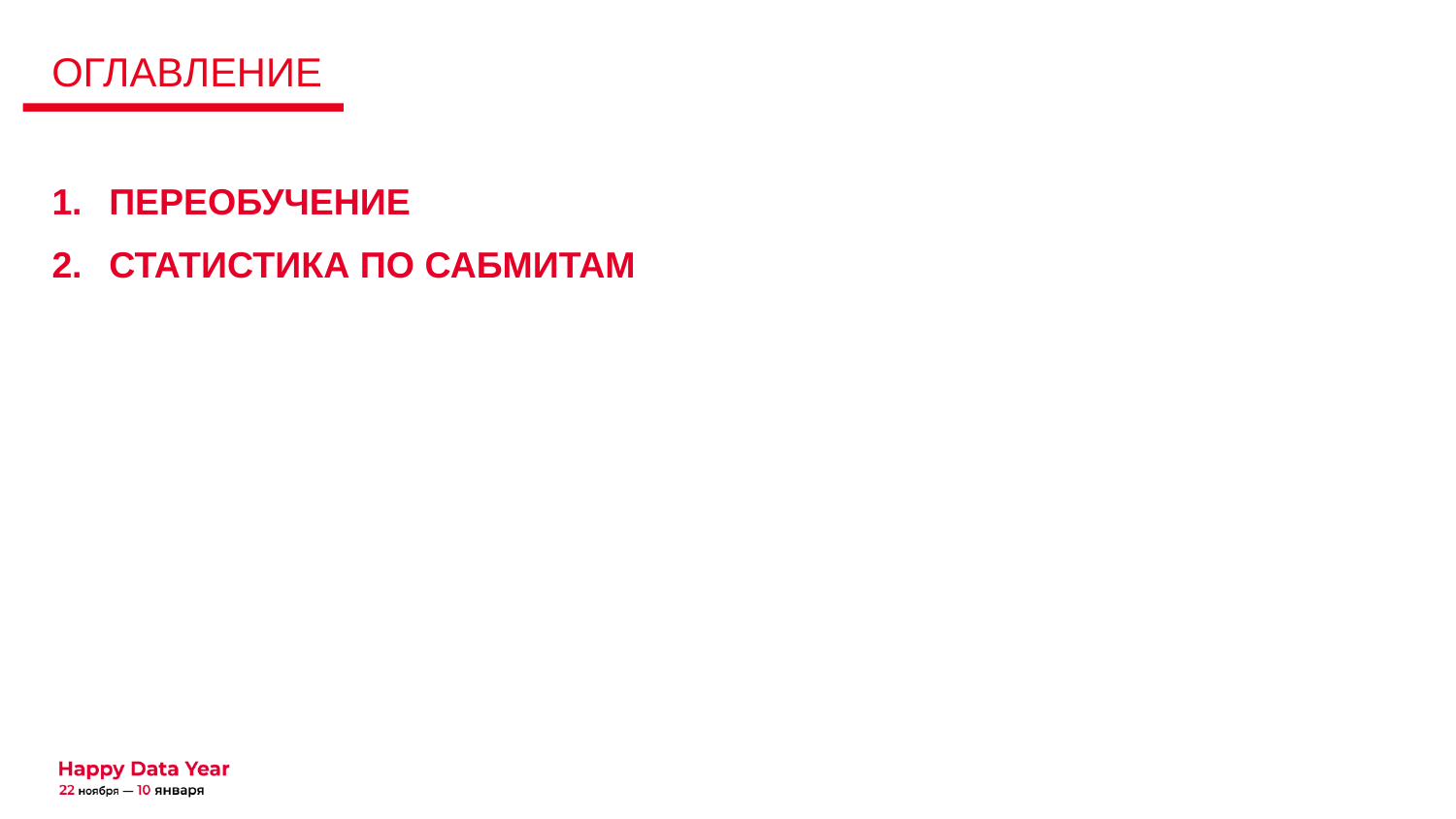

оглавление
1.	Переобучение
2.	Статистика по сабмитам